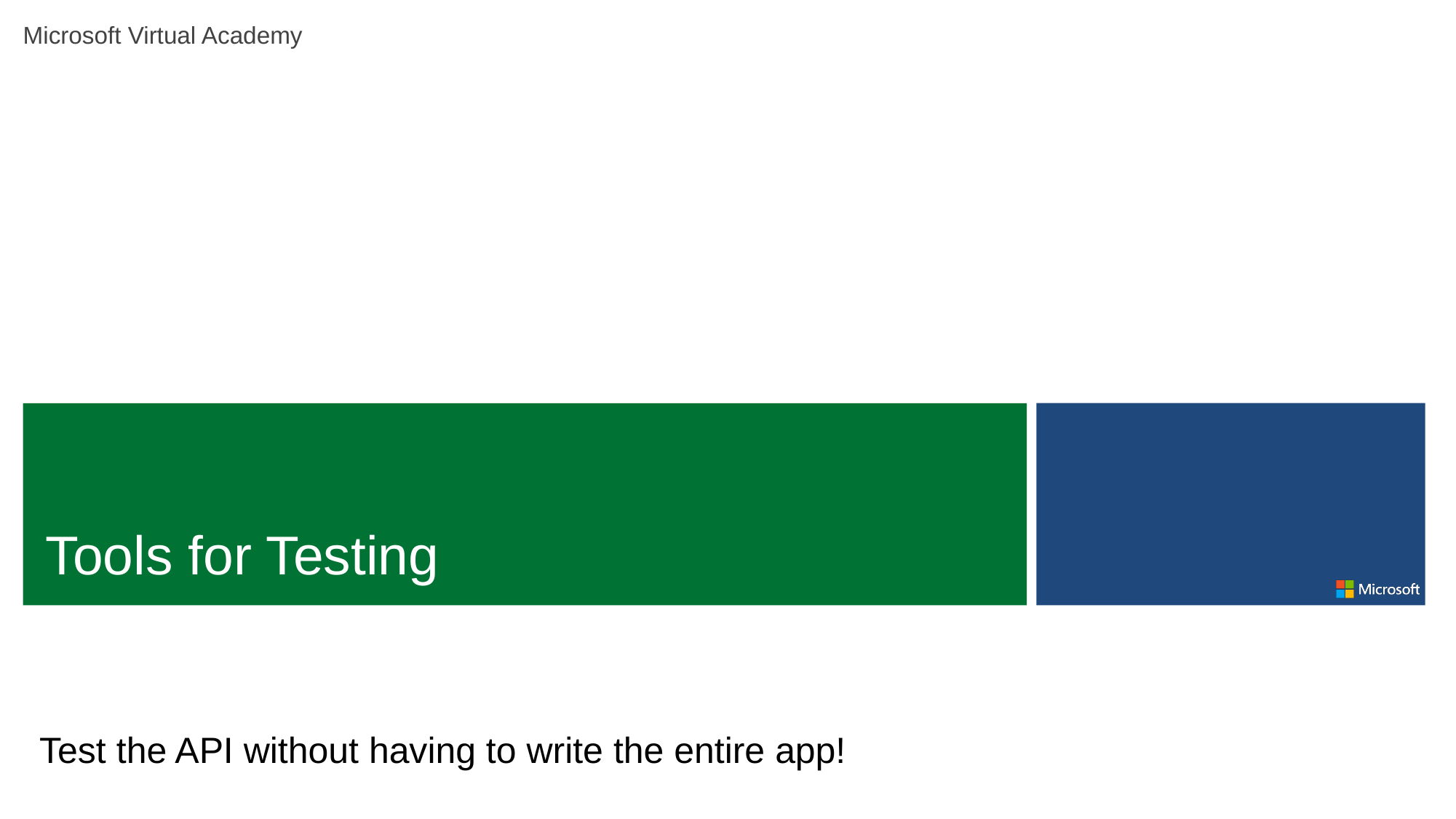

Tools for Testing
Test the API without having to write the entire app!